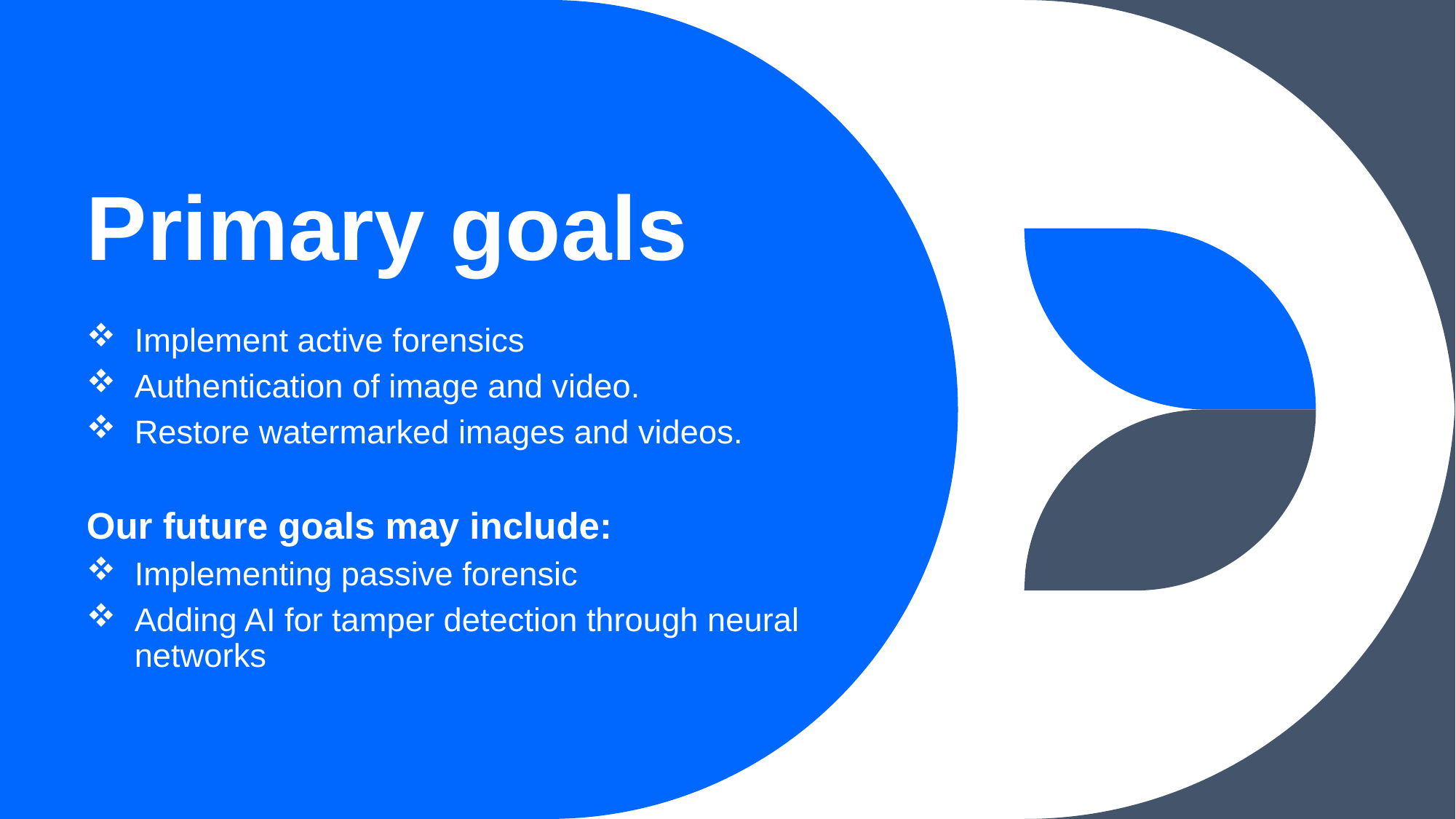

# Primary goals
Implement active forensics
Authentication of image and video.
Restore watermarked images and videos.

Our future goals may include:
Implementing passive forensic
Adding AI for tamper detection through neural networks